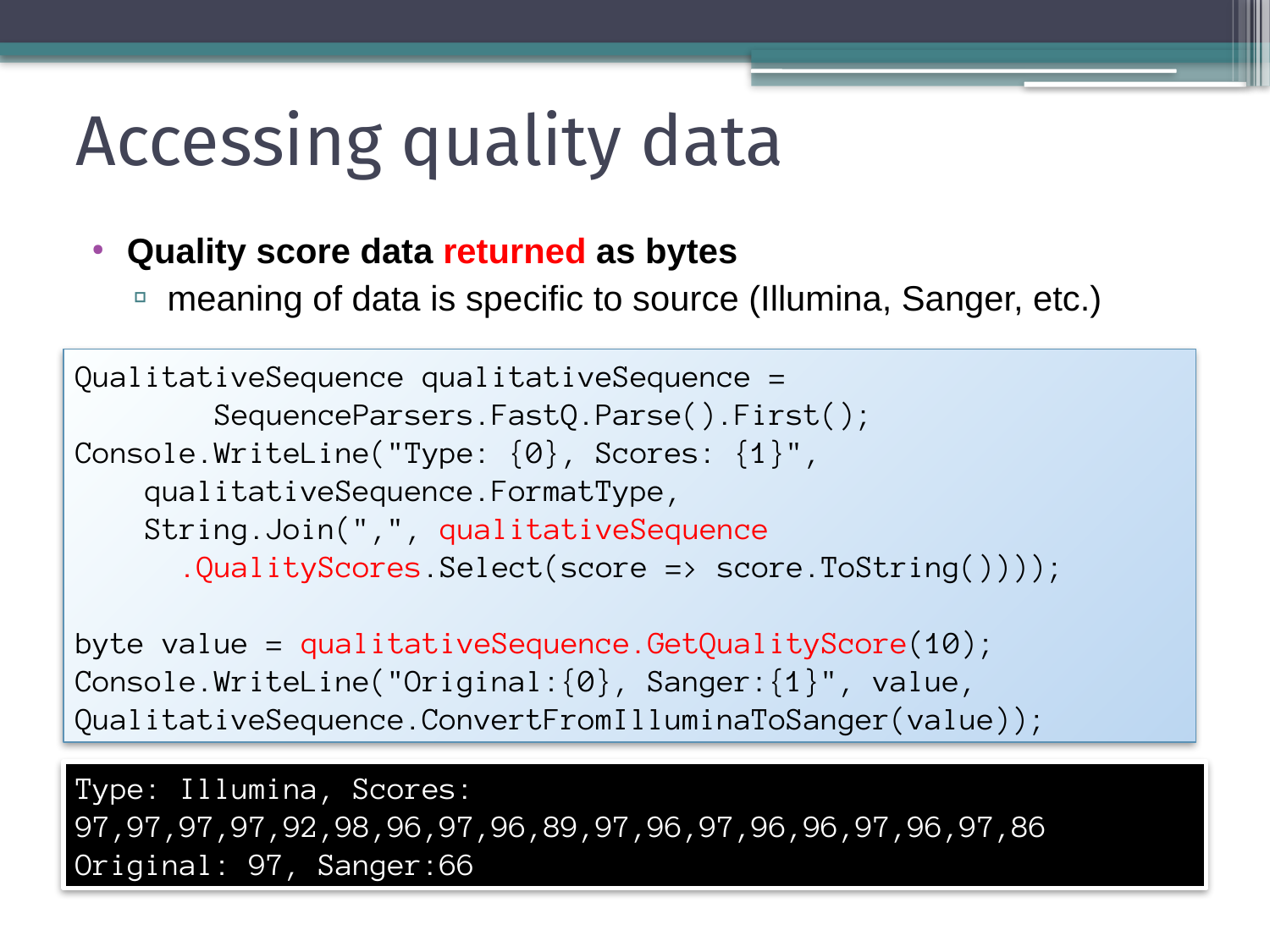

# Accessing quality data
Quality score data returned as bytes
meaning of data is specific to source (Illumina, Sanger, etc.)
QualitativeSequence qualitativeSequence =
        SequenceParsers.FastQ.Parse().First();
Console.WriteLine("Type: {0}, Scores: {1}",
    qualitativeSequence.FormatType,
    String.Join(",", qualitativeSequence
      .QualityScores.Select(score => score.ToString())));

byte value = qualitativeSequence.GetQualityScore(10);
Console.WriteLine("Original:{0}, Sanger:{1}", value,
QualitativeSequence.ConvertFromIlluminaToSanger(value));
Type: Illumina, Scores: 97,97,97,97,92,98,96,97,96,89,97,96,97,96,96,97,96,97,86
Original: 97, Sanger:66